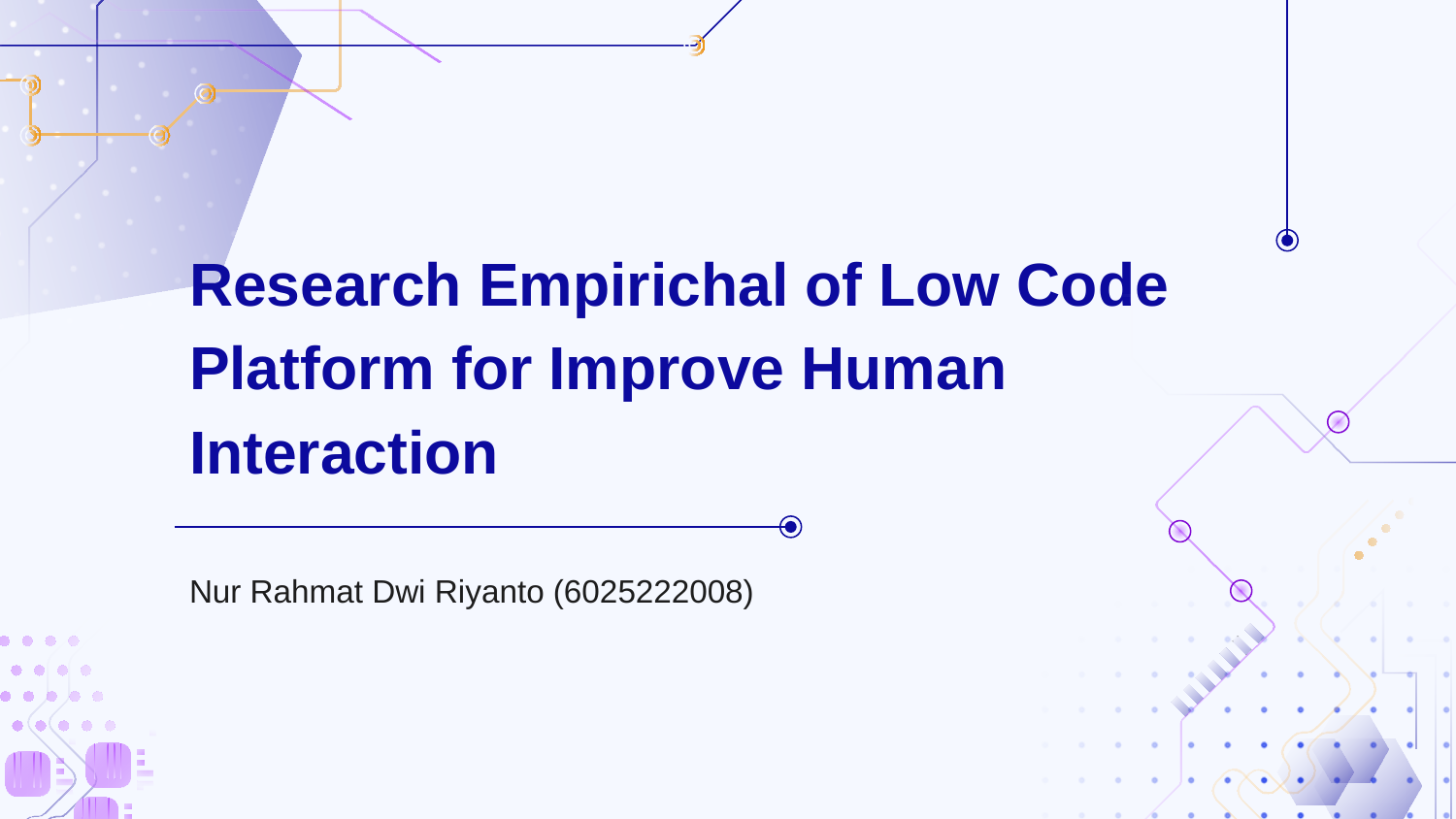

# Research Empirichal of Low Code Platform for Improve Human Interaction

Nur Rahmat Dwi Riyanto (6025222008)